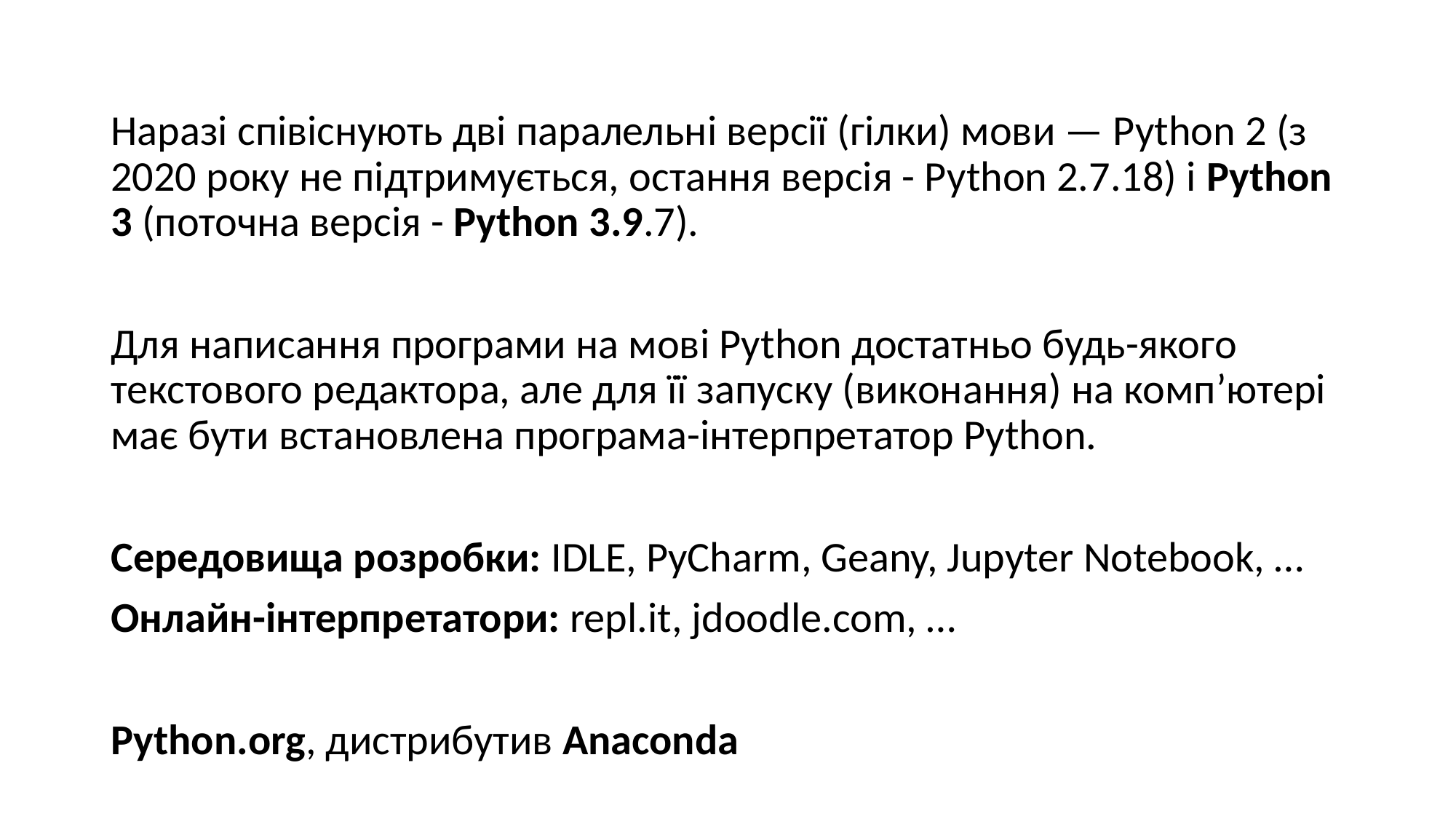

Наразі співіснують дві паралельні версії (гілки) мови — Python 2 (з 2020 року не підтримується, остання версія - Python 2.7.18) і Python 3 (поточна версія - Python 3.9.7).

Для написання програми на мові Python достатньо будь-якого текстового редактора, але для її запуску (виконання) на комп’ютері має бути встановлена програма-інтерпретатор Python.

Середовища розробки: IDLE, PyCharm, Geany, Jupyter Notebook, …
Онлайн-інтерпретатори: repl.it, jdoodle.com, …

Python.org, дистрибутив Anaconda